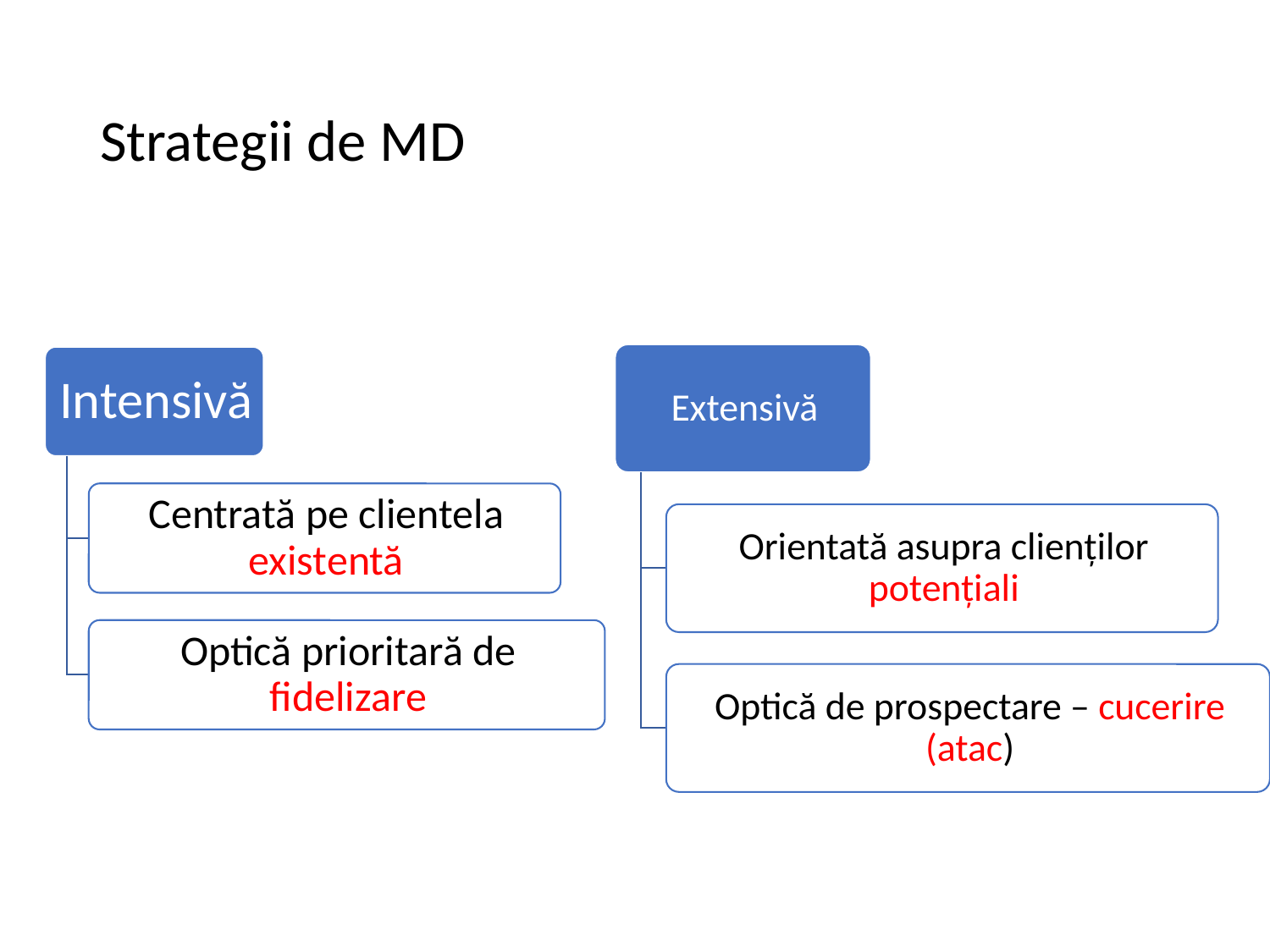

# Strategii de MD
Intensivă
Centrată pe clientela existentă
Optică prioritară de fidelizare
Extensivă
Orientată asupra clienților potențiali
Optică de prospectare – cucerire (atac)